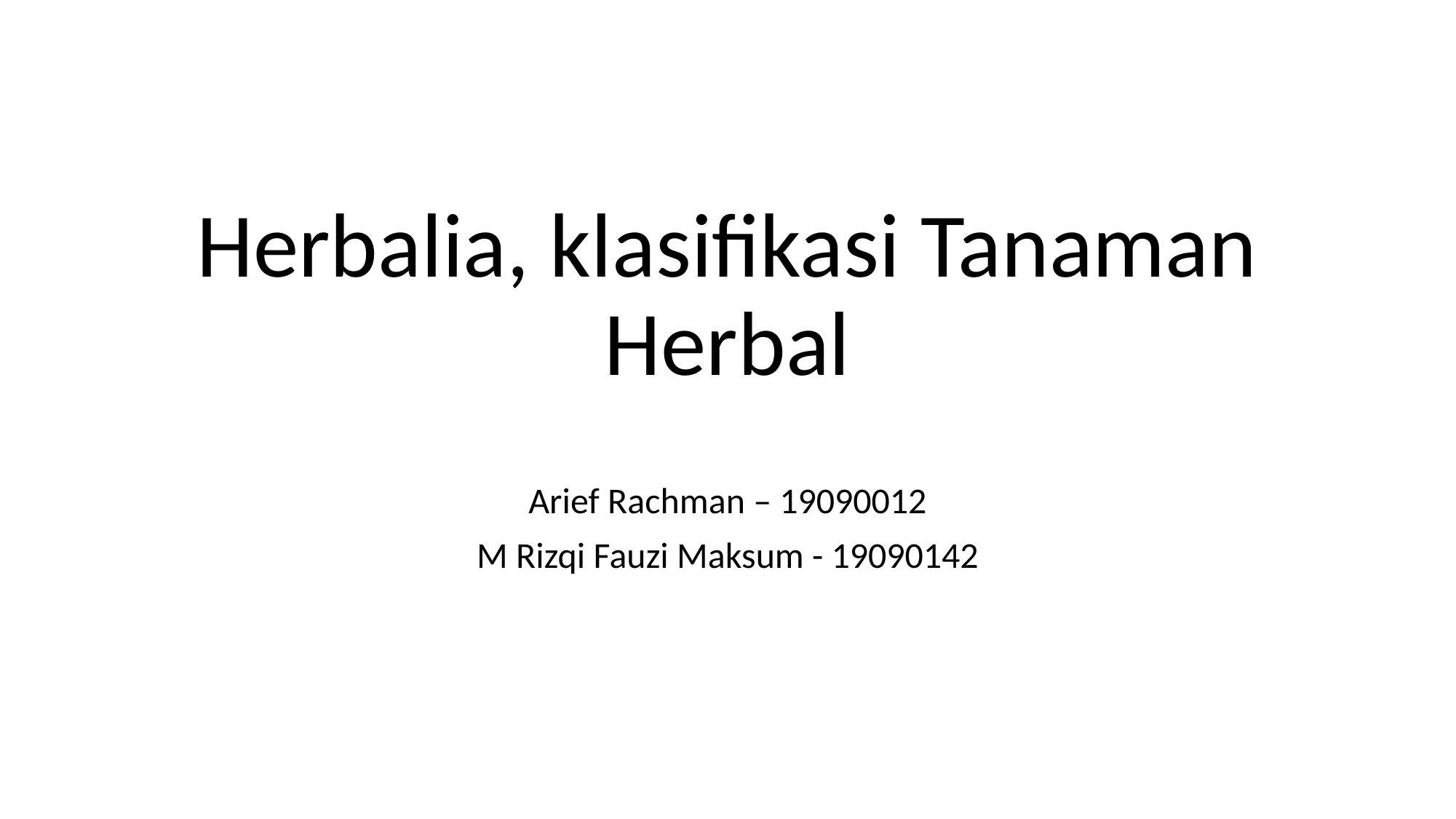

# Herbalia, klasifikasi Tanaman Herbal
Arief Rachman – 19090012
M Rizqi Fauzi Maksum - 19090142